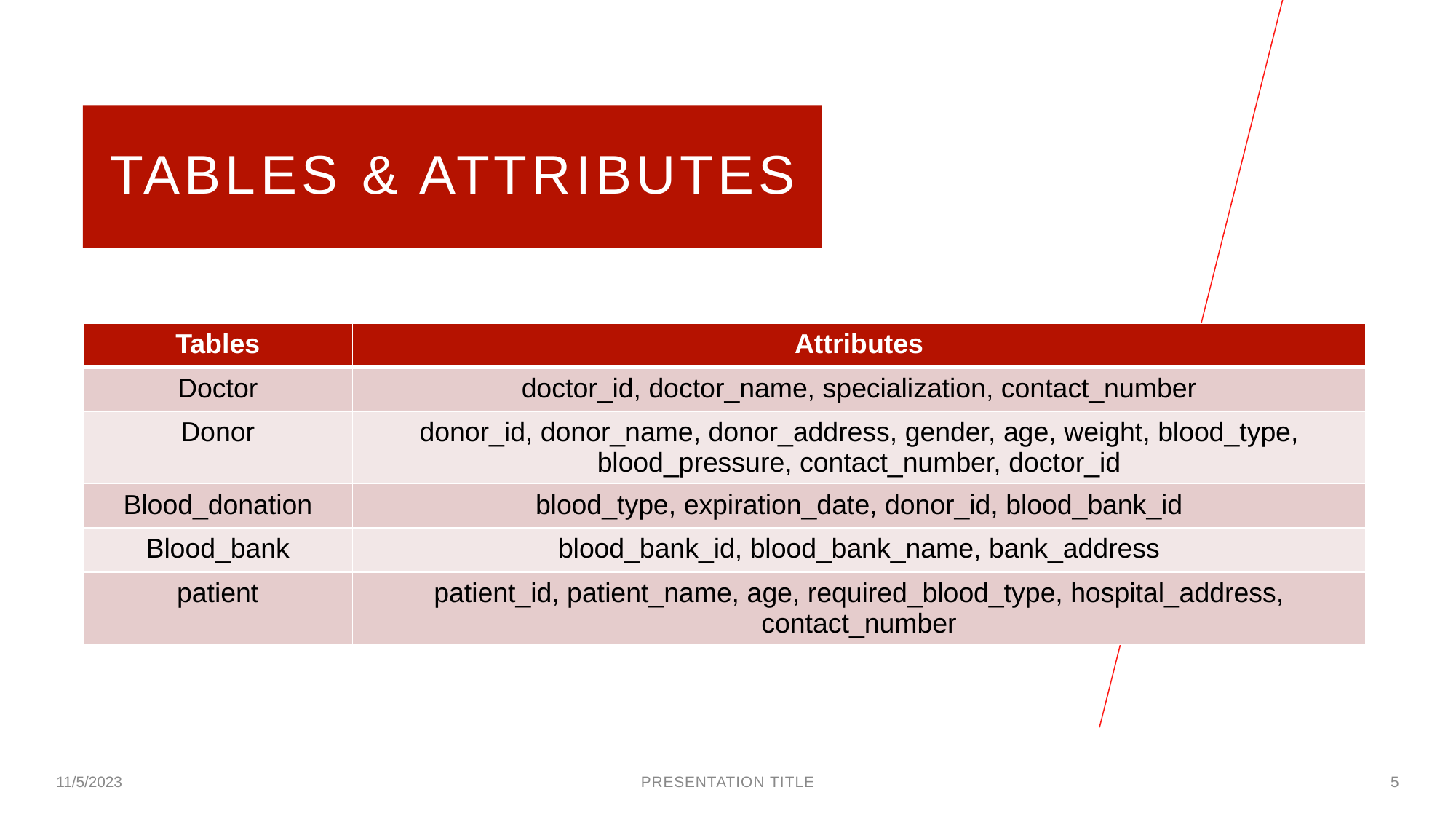

# Tables & attributes
| Tables | Attributes |
| --- | --- |
| Doctor | doctor\_id, doctor\_name, specialization, contact\_number |
| Donor | donor\_id, donor\_name, donor\_address, gender, age, weight, blood\_type, blood\_pressure, contact\_number, doctor\_id |
| Blood\_donation | blood\_type, expiration\_date, donor\_id, blood\_bank\_id |
| Blood\_bank | blood\_bank\_id, blood\_bank\_name, bank\_address |
| patient | patient\_id, patient\_name, age, required\_blood\_type, hospital\_address, contact\_number |
11/5/2023
PRESENTATION TITLE
5